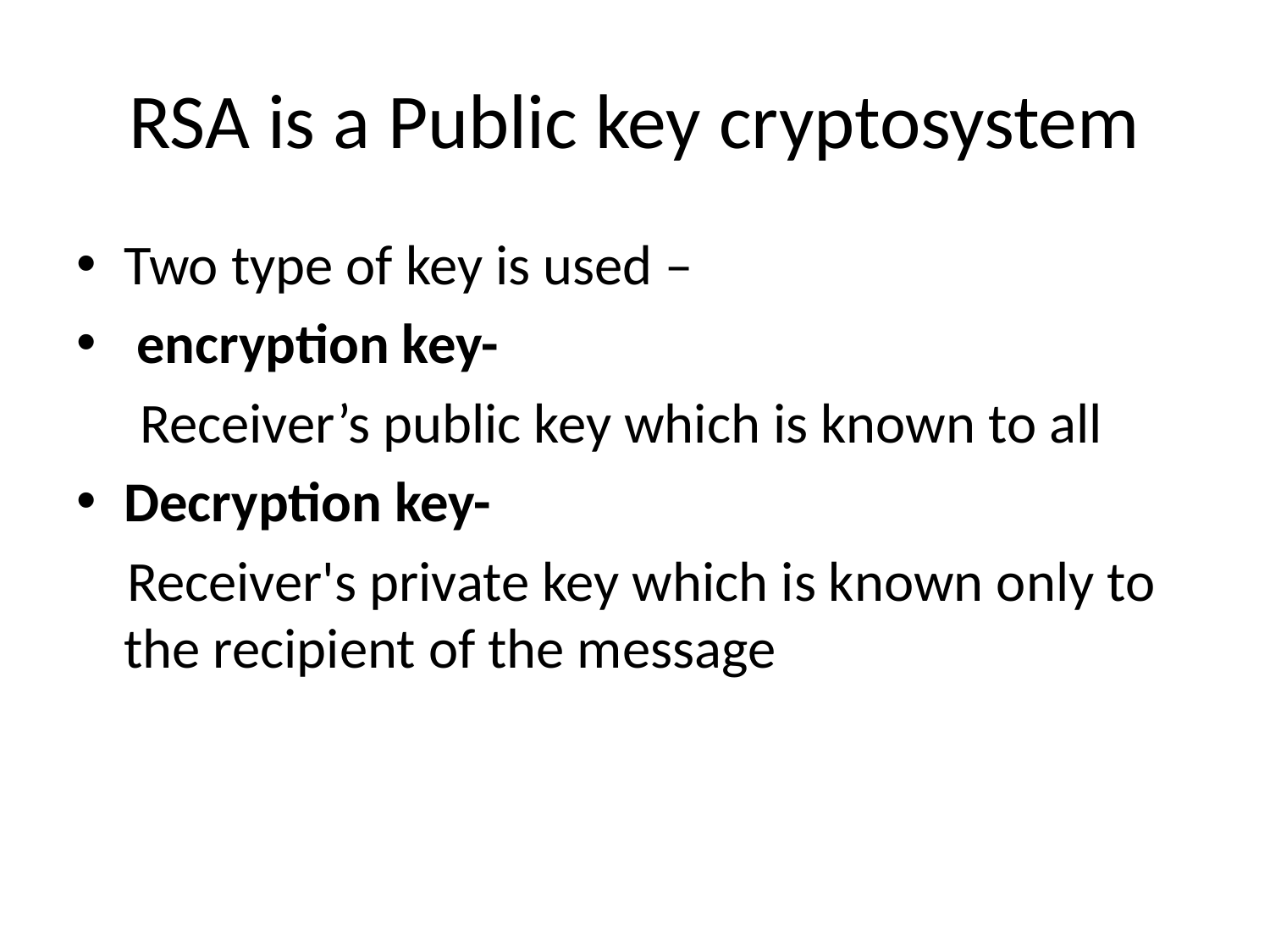

# RSA is a Public key cryptosystem
Two type of key is used –
 encryption key-
     Receiver’s public key which is known to all
Decryption key-
    Receiver's private key which is known only to the recipient of the message